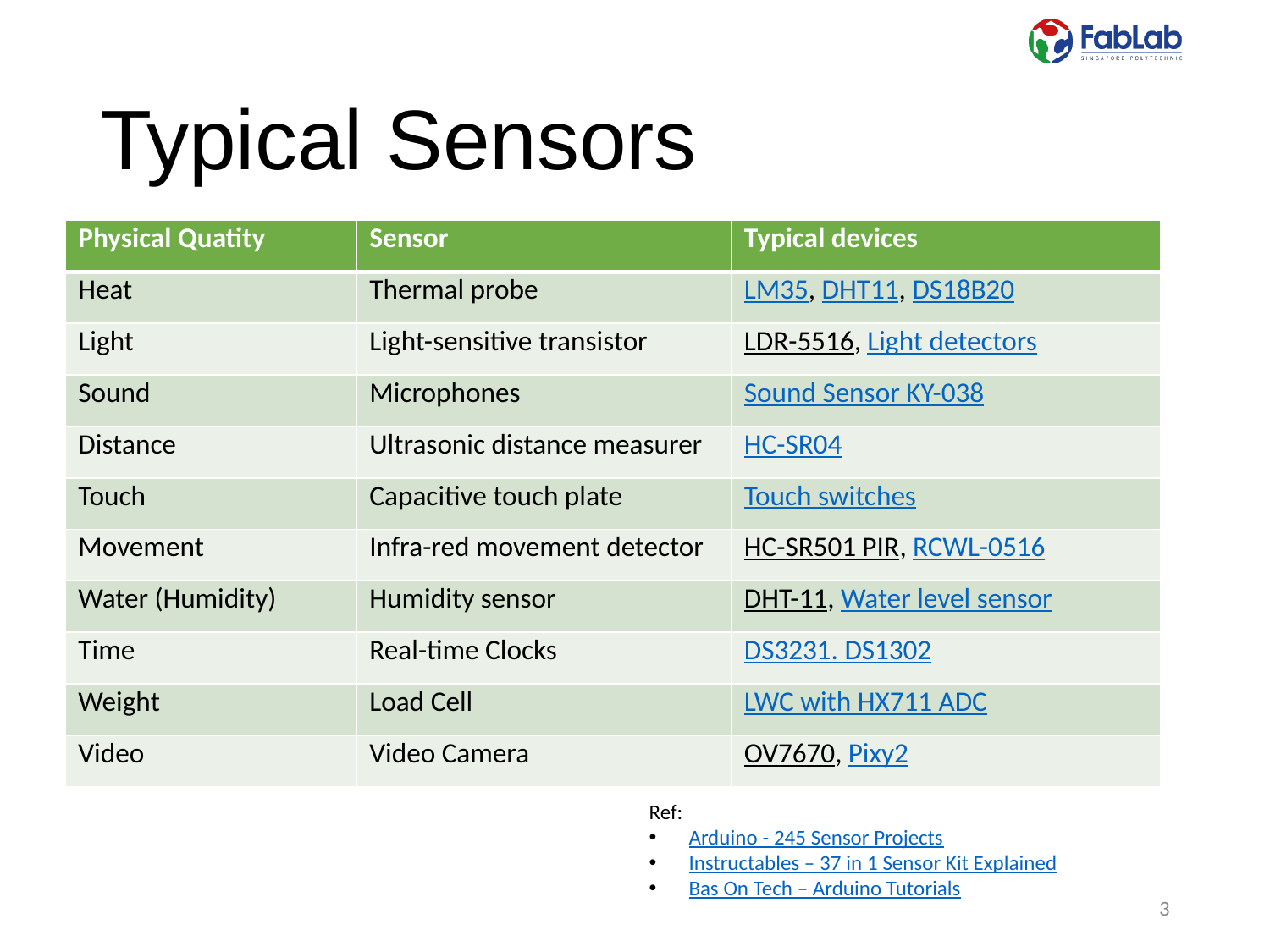

# Typical Sensors
| Physical Quatity | Sensor | Typical devices |
| --- | --- | --- |
| Heat | Thermal probe | LM35, DHT11, DS18B20 |
| Light | Light-sensitive transistor | LDR-5516, Light detectors |
| Sound | Microphones | Sound Sensor KY-038 |
| Distance | Ultrasonic distance measurer | HC-SR04 |
| Touch | Capacitive touch plate | Touch switches |
| Movement | Infra-red movement detector | HC-SR501 PIR, RCWL-0516 |
| Water (Humidity) | Humidity sensor | DHT-11, Water level sensor |
| Time | Real-time Clocks | DS3231. DS1302 |
| Weight | Load Cell | LWC with HX711 ADC |
| Video | Video Camera | OV7670, Pixy2 |
Ref:
Arduino - 245 Sensor Projects
Instructables – 37 in 1 Sensor Kit Explained
Bas On Tech – Arduino Tutorials
3